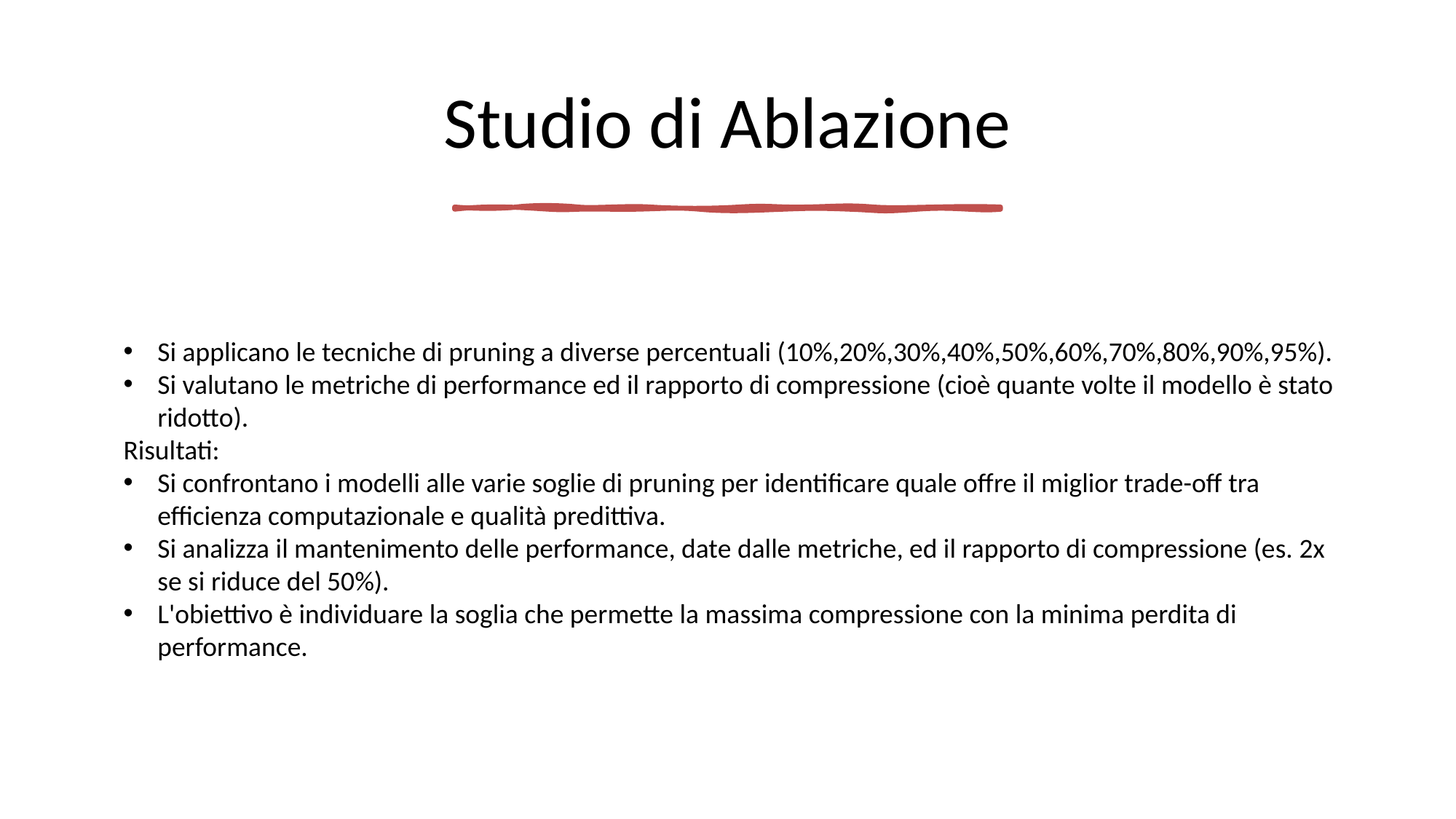

# Studio di Ablazione

Si applicano le tecniche di pruning a diverse percentuali (10%,20%,30%,40%,50%,60%,70%,80%,90%,95%).
Si valutano le metriche di performance ed il rapporto di compressione (cioè quante volte il modello è stato ridotto).
Risultati:
Si confrontano i modelli alle varie soglie di pruning per identificare quale offre il miglior trade-off tra efficienza computazionale e qualità predittiva.
Si analizza il mantenimento delle performance, date dalle metriche, ed il rapporto di compressione (es. 2x se si riduce del 50%).
L'obiettivo è individuare la soglia che permette la massima compressione con la minima perdita di performance.